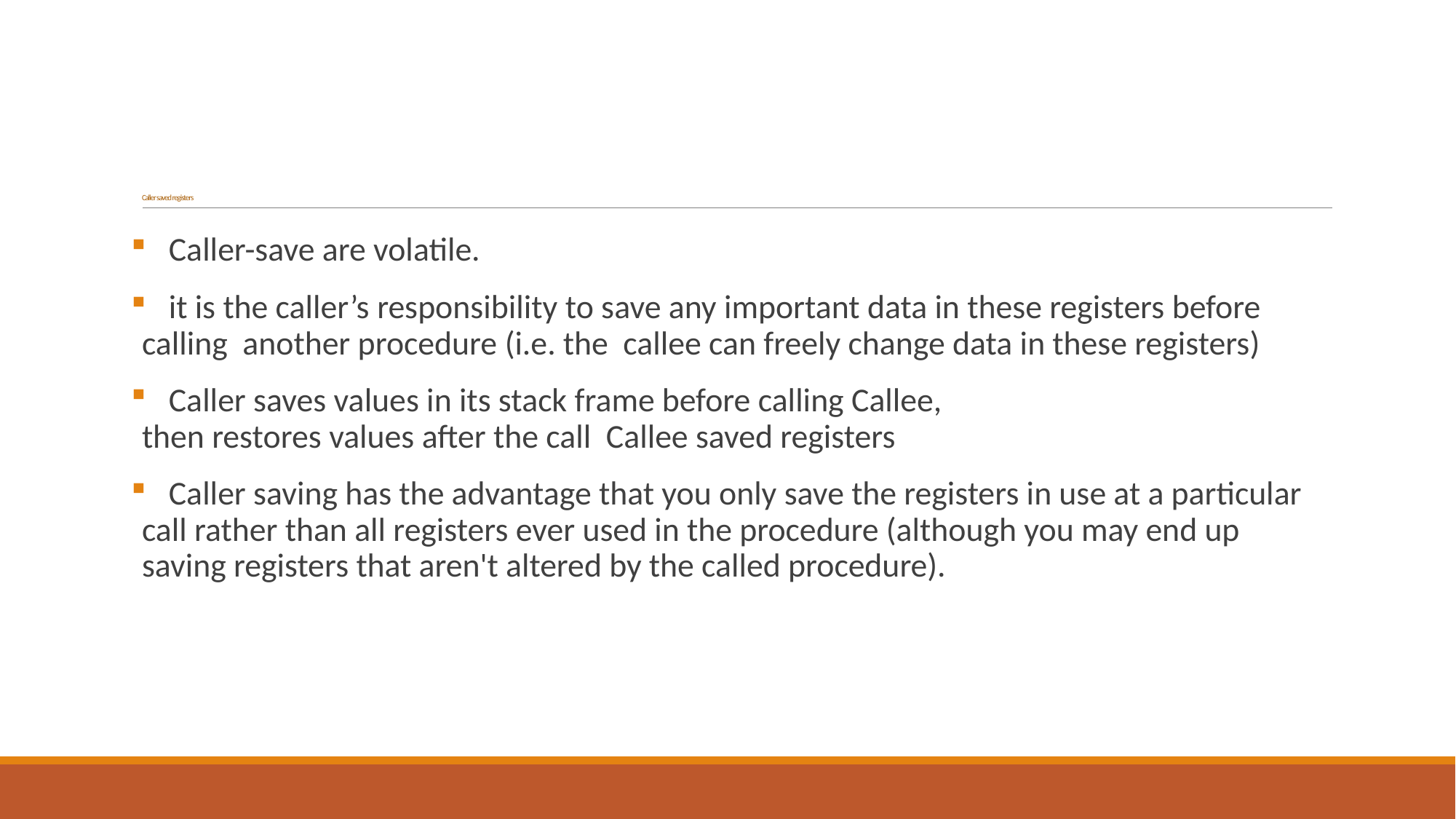

# Caller saved registers
   Caller-save are volatile.
   it is the caller’s responsibility to save any important data in these registers before calling  another procedure (i.e. the  callee can freely change data in these registers)
   Caller saves values in its stack frame before calling Callee, then restores values after the call  Callee saved registers
   Caller saving has the advantage that you only save the registers in use at a particular call rather than all registers ever used in the procedure (although you may end up saving registers that aren't altered by the called procedure).